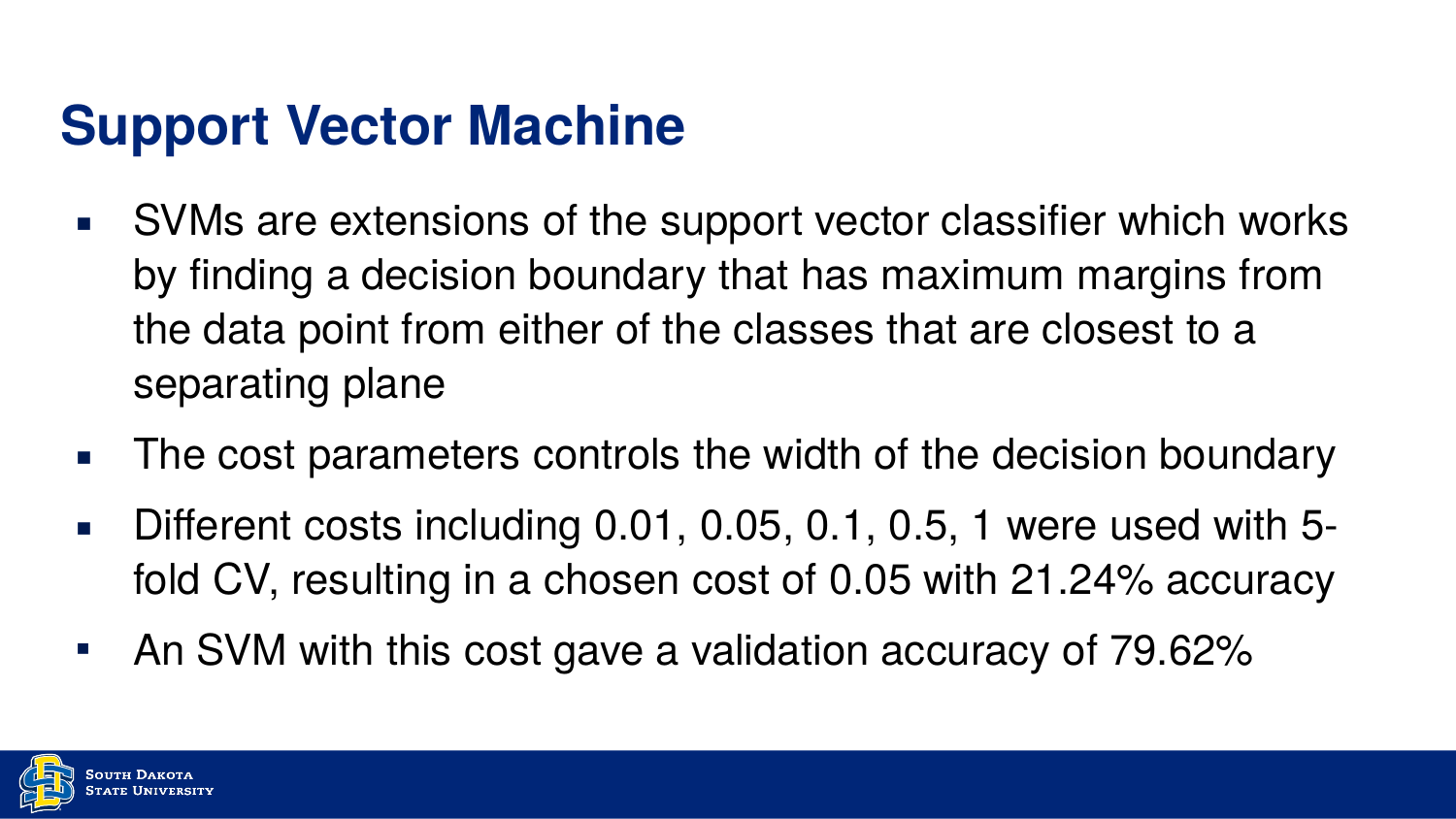

# Support Vector Machine
SVMs are extensions of the support vector classifier which works by finding a decision boundary that has maximum margins from the data point from either of the classes that are closest to a separating plane
The cost parameters controls the width of the decision boundary
Different costs including 0.01, 0.05, 0.1, 0.5, 1 were used with 5-fold CV, resulting in a chosen cost of 0.05 with 21.24% accuracy
An SVM with this cost gave a validation accuracy of 79.62%